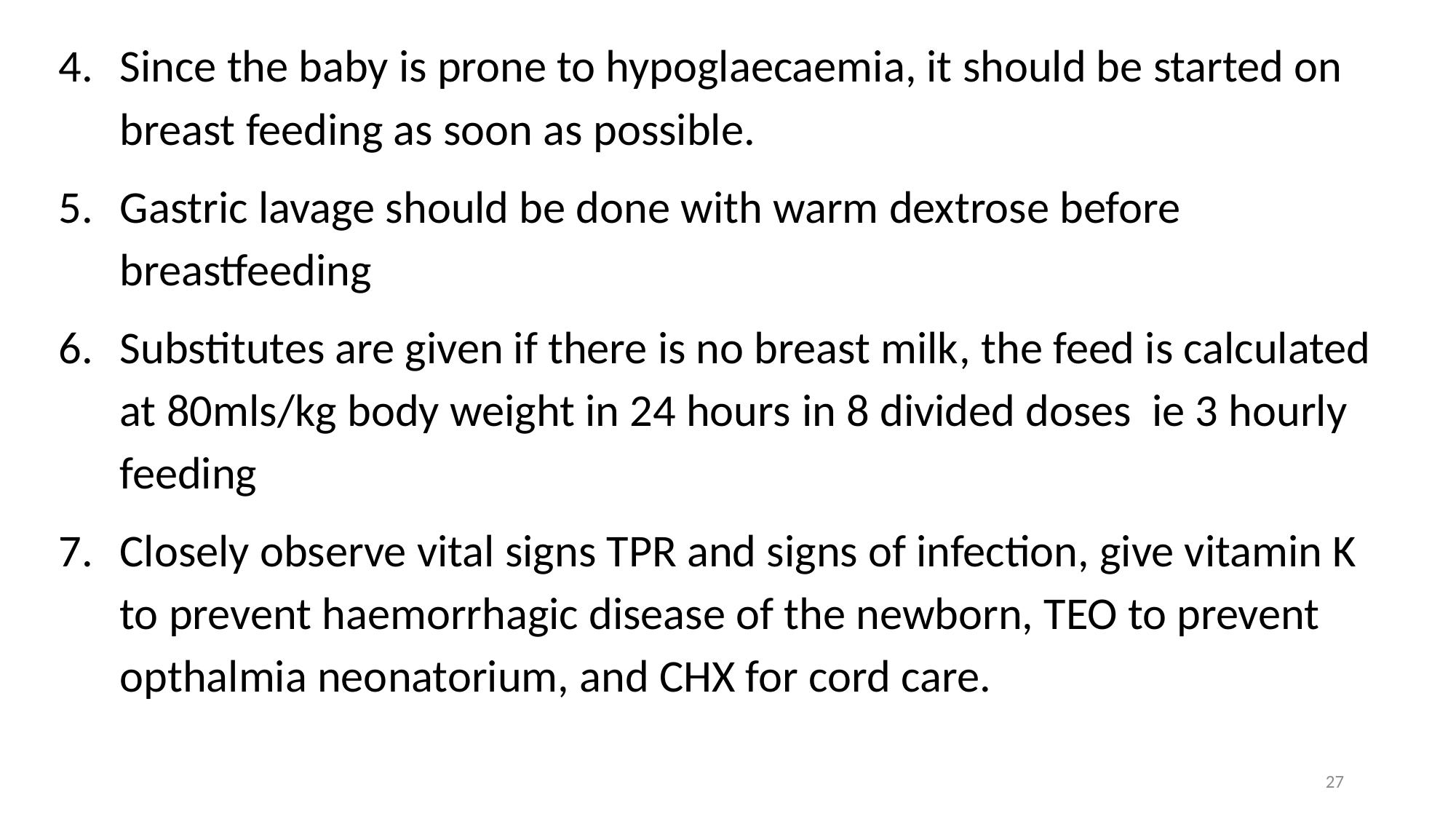

Since the baby is prone to hypoglaecaemia, it should be started on breast feeding as soon as possible.
Gastric lavage should be done with warm dextrose before breastfeeding
Substitutes are given if there is no breast milk, the feed is calculated at 80mls/kg body weight in 24 hours in 8 divided doses  ie 3 hourly  feeding
Closely observe vital signs TPR and signs of infection, give vitamin K to prevent haemorrhagic disease of the newborn, TEO to prevent opthalmia neonatorium, and CHX for cord care.

27